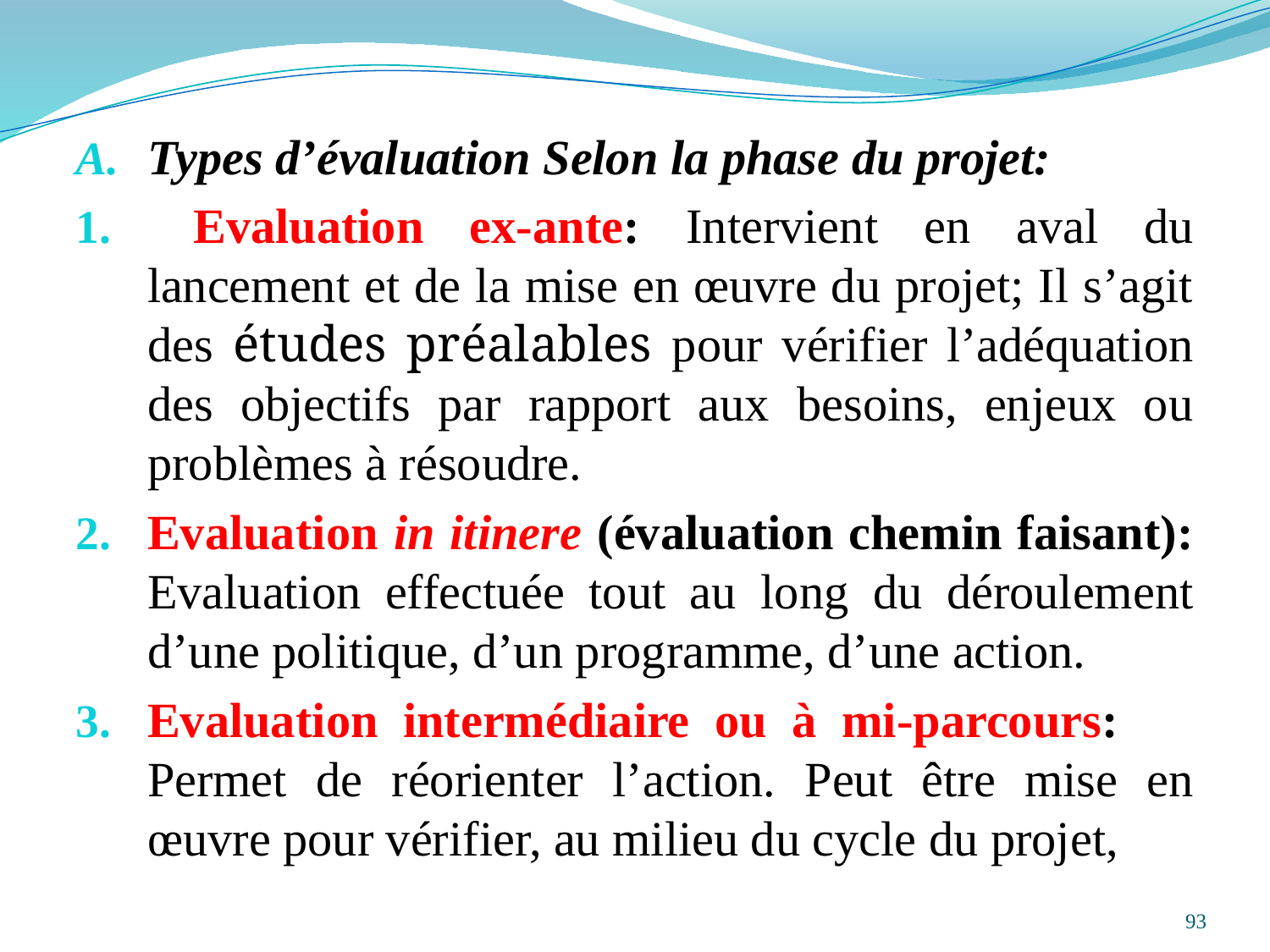

Types d’évaluation Selon la phase du projet:
 Evaluation ex-ante: Intervient en aval du lancement et de la mise en œuvre du projet; Il s’agit des études préalables pour vérifier l’adéquation des objectifs par rapport aux besoins, enjeux ou problèmes à résoudre.
Evaluation in itinere (évaluation chemin faisant): Evaluation effectuée tout au long du déroulement d’une politique, d’un programme, d’une action.
Evaluation intermédiaire ou à mi-parcours:    Permet de réorienter l’action. Peut être mise en œuvre pour vérifier, au milieu du cycle du projet,
93